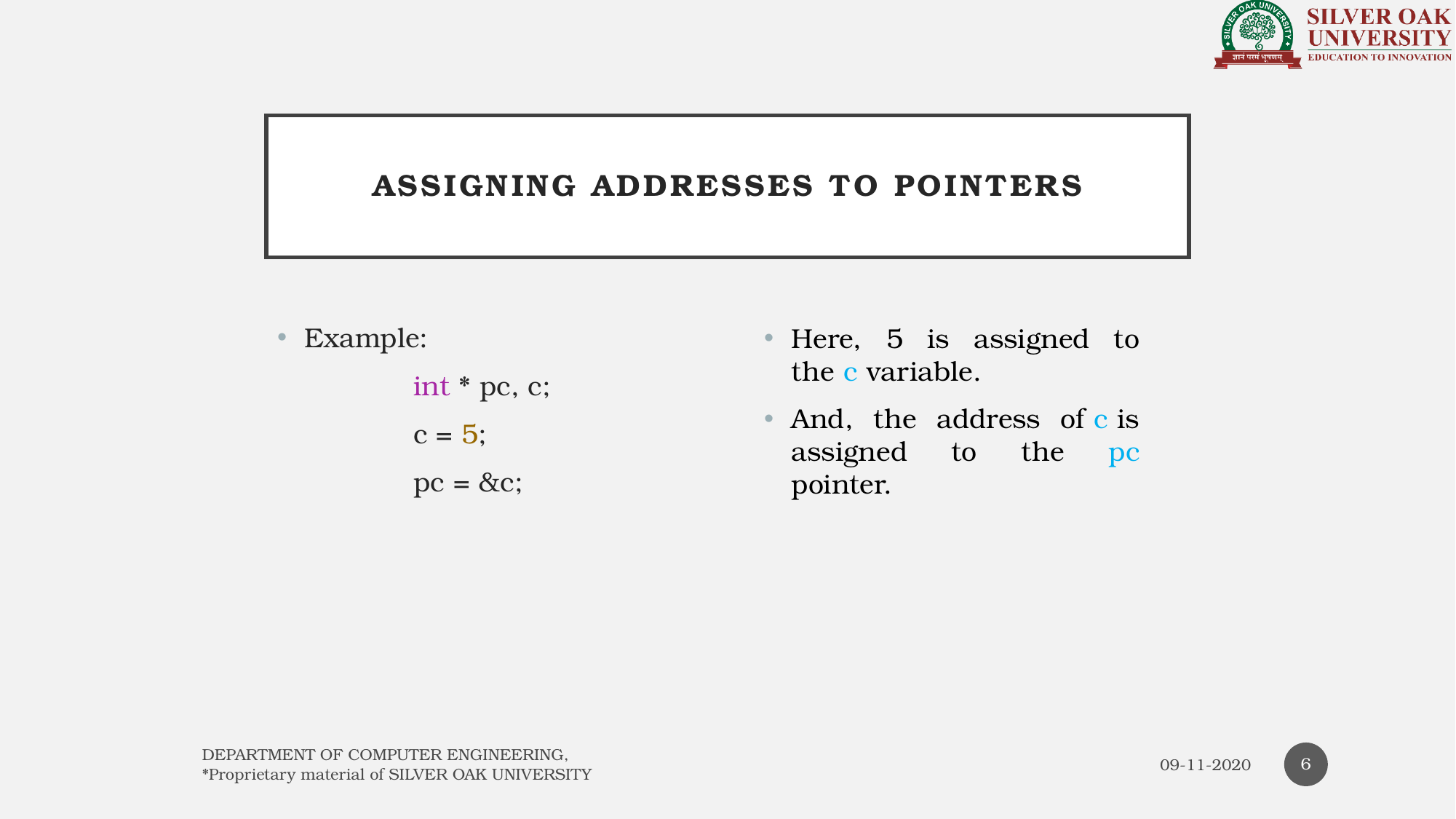

# Assigning addresses to Pointers
Example:
		int * pc, c;
		c = 5;
		pc = &c;
Here, 5 is assigned to the c variable.
And, the address of c is assigned to the pc pointer.
6
DEPARTMENT OF COMPUTER ENGINEERING,
*Proprietary material of SILVER OAK UNIVERSITY
09-11-2020